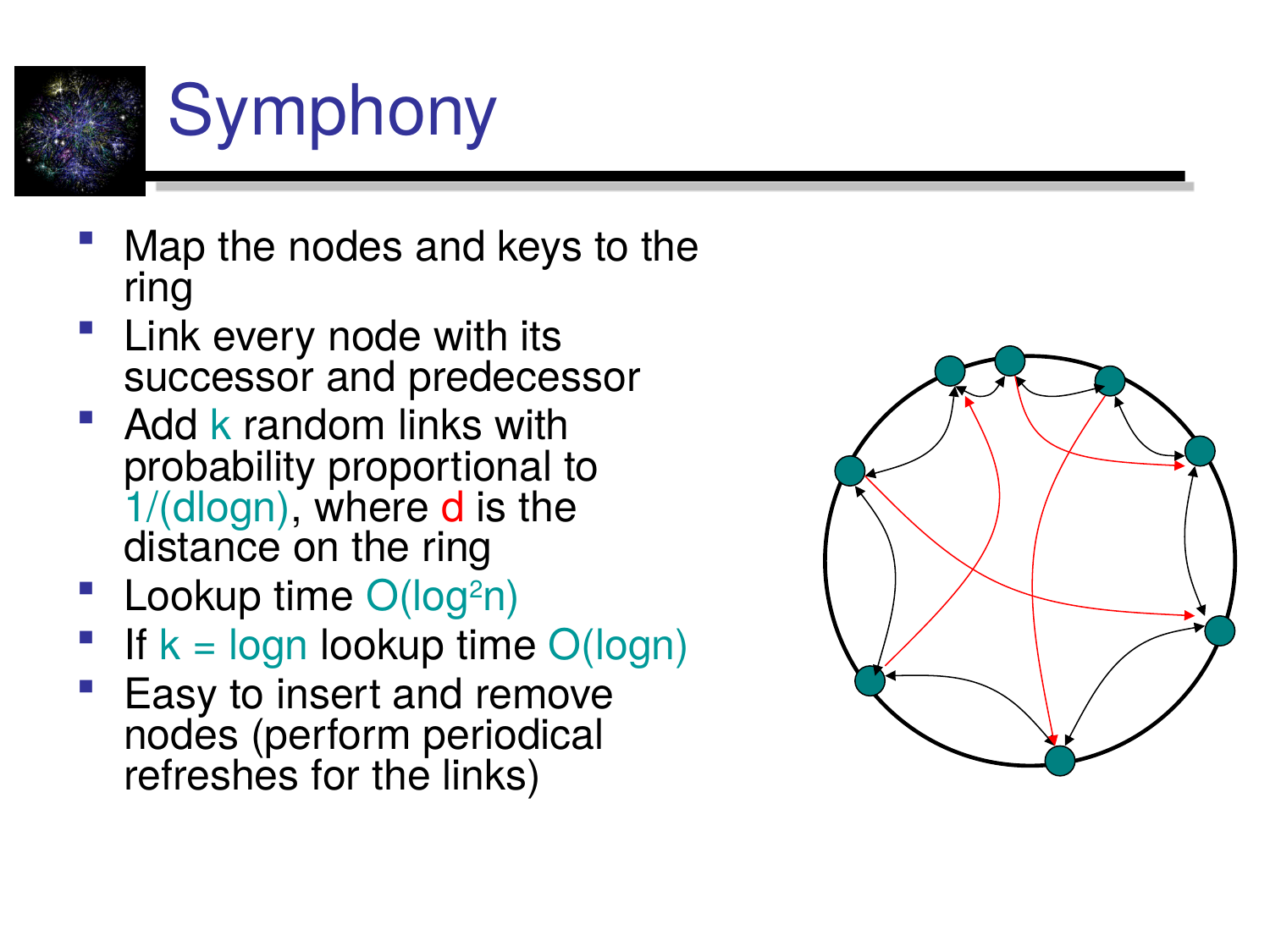

# Symphony
Map the nodes and keys to the ring
Link every node with its successor and predecessor
Add k random links with probability proportional to 1/(dlogn), where d is the distance on the ring
Lookup time O(log2n)
If k = logn lookup time O(logn)
Easy to insert and remove nodes (perform periodical refreshes for the links)